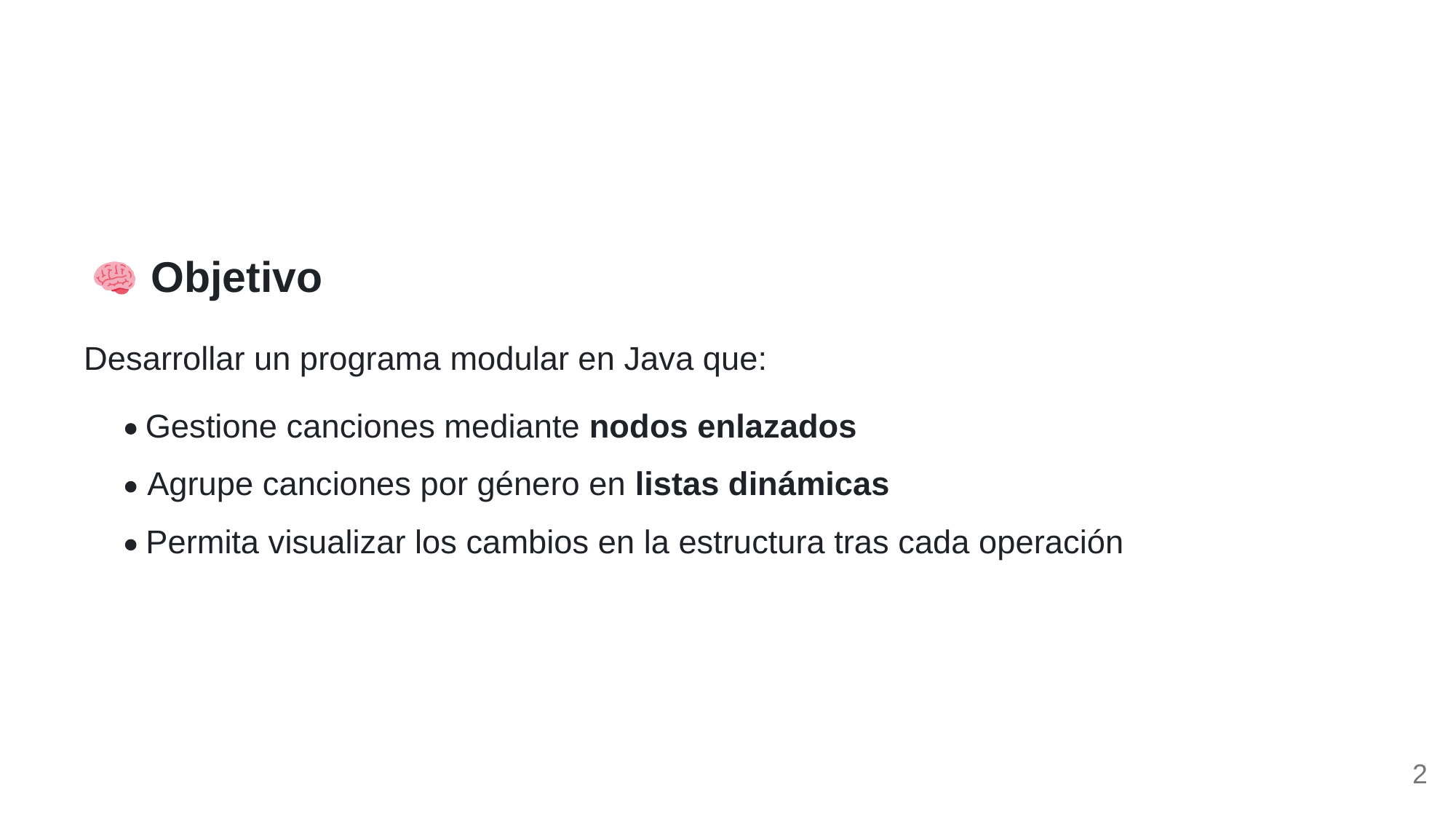

Objetivo

Desarrollar un programa modular en Java que:
Gestione canciones mediante nodos enlazados

Agrupe canciones por género en listas dinámicas

Permita visualizar los cambios en la estructura tras cada operación

2